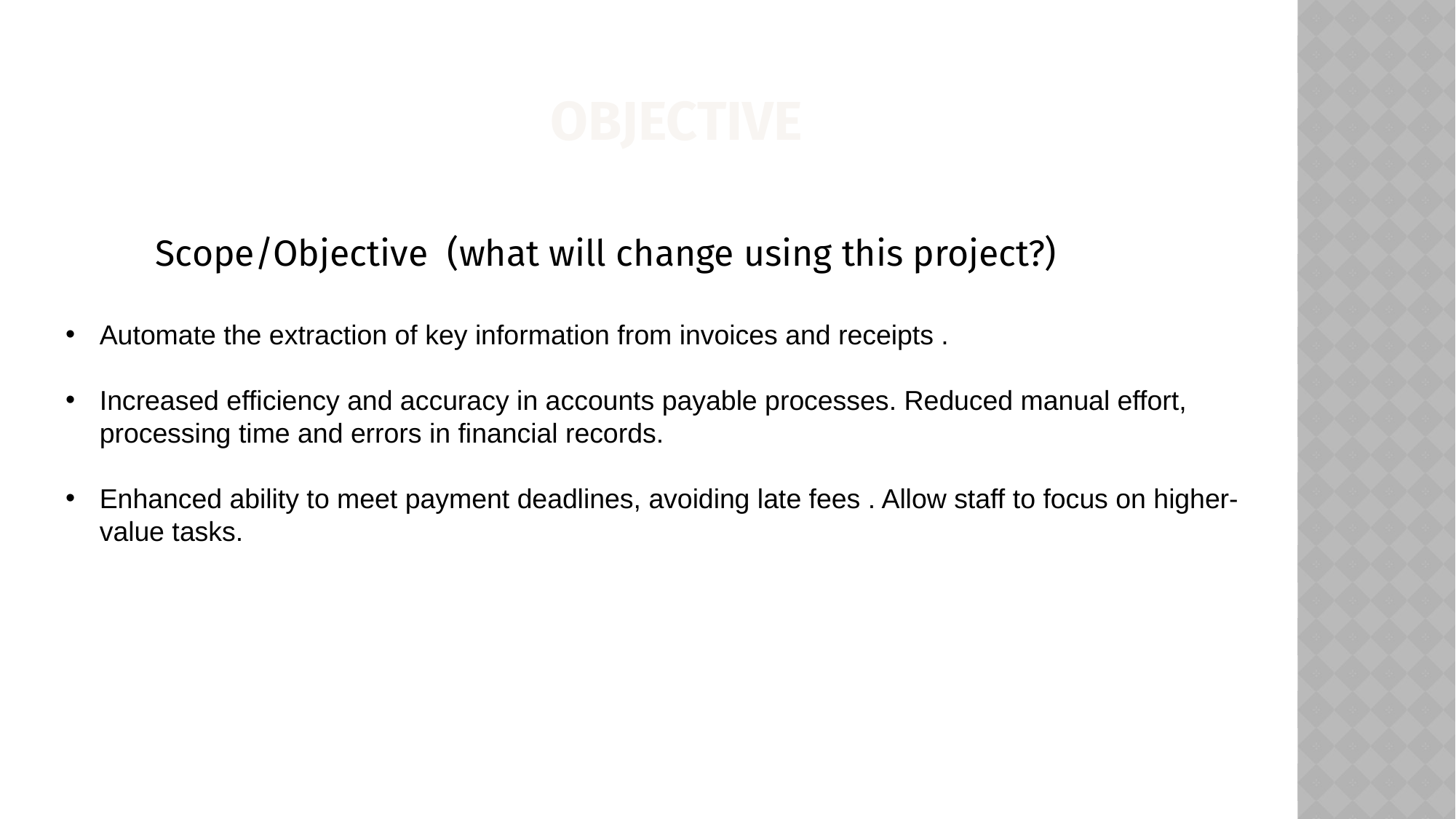

# OBJECTIVE

               Scope/Objective  (what will change using this project?)

Automate the extraction of key information from invoices and receipts .

Increased efficiency and accuracy in accounts payable processes. Reduced manual effort, processing time and errors in financial records.

Enhanced ability to meet payment deadlines, avoiding late fees . Allow staff to focus on higher-value tasks.